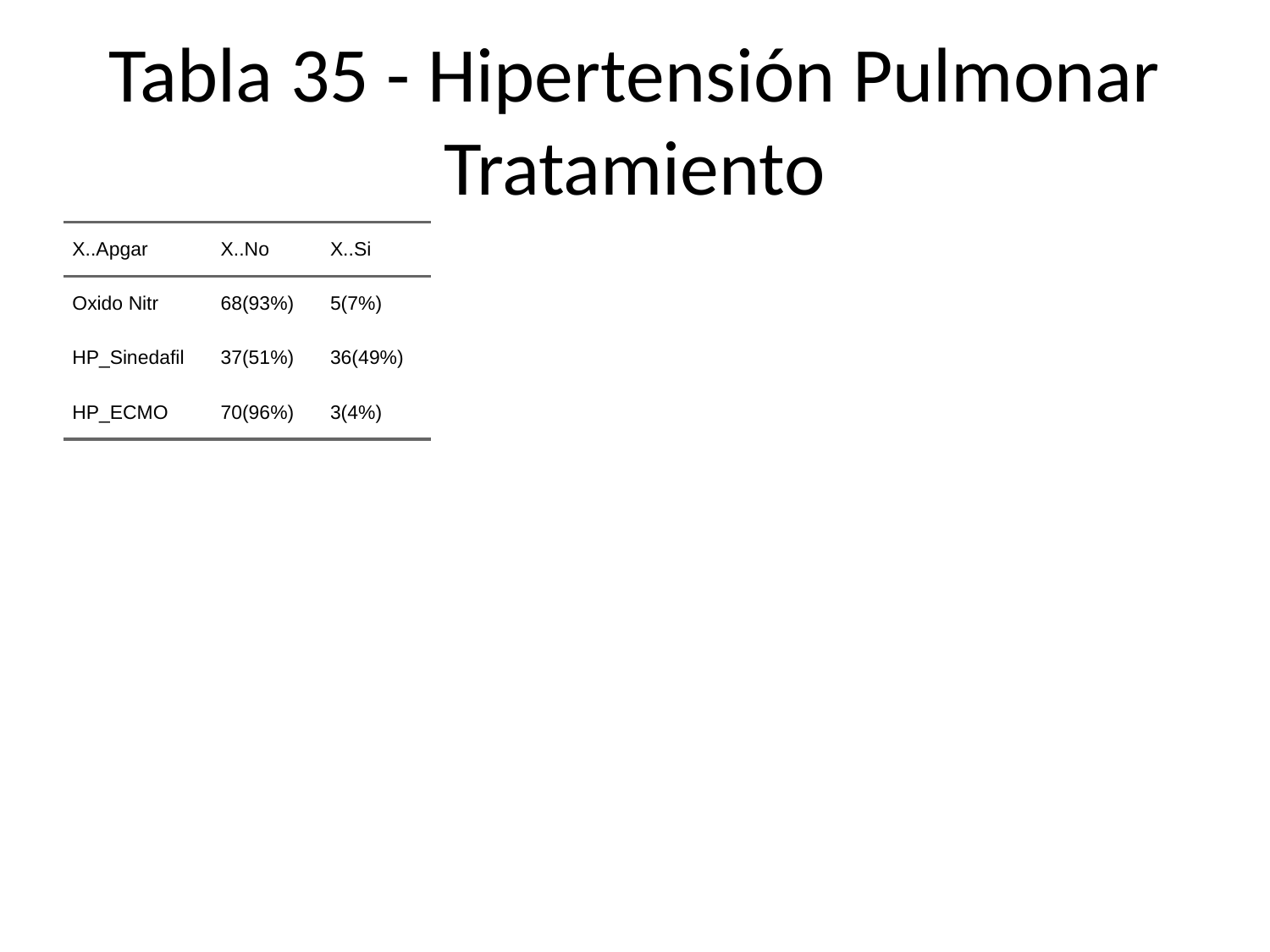

# Tabla 35 - Hipertensión Pulmonar Tratamiento
| X..Apgar | X..No | X..Si |
| --- | --- | --- |
| Oxido Nitr | 68(93%) | 5(7%) |
| HP\_Sinedafil | 37(51%) | 36(49%) |
| HP\_ECMO | 70(96%) | 3(4%) |